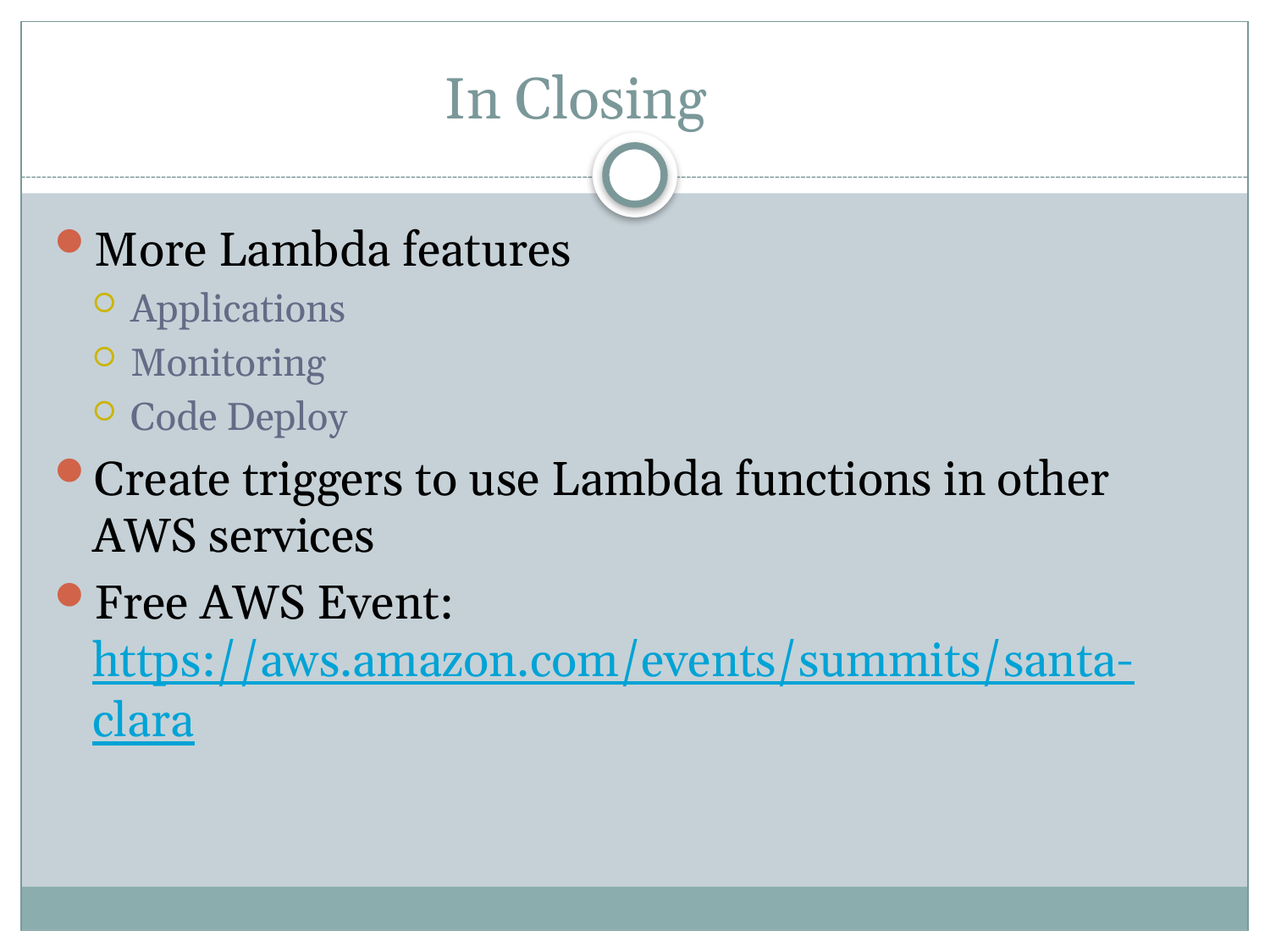

# In Closing
More Lambda features
Applications
Monitoring
Code Deploy
Create triggers to use Lambda functions in other AWS services
Free AWS Event: https://aws.amazon.com/events/summits/santa-clara